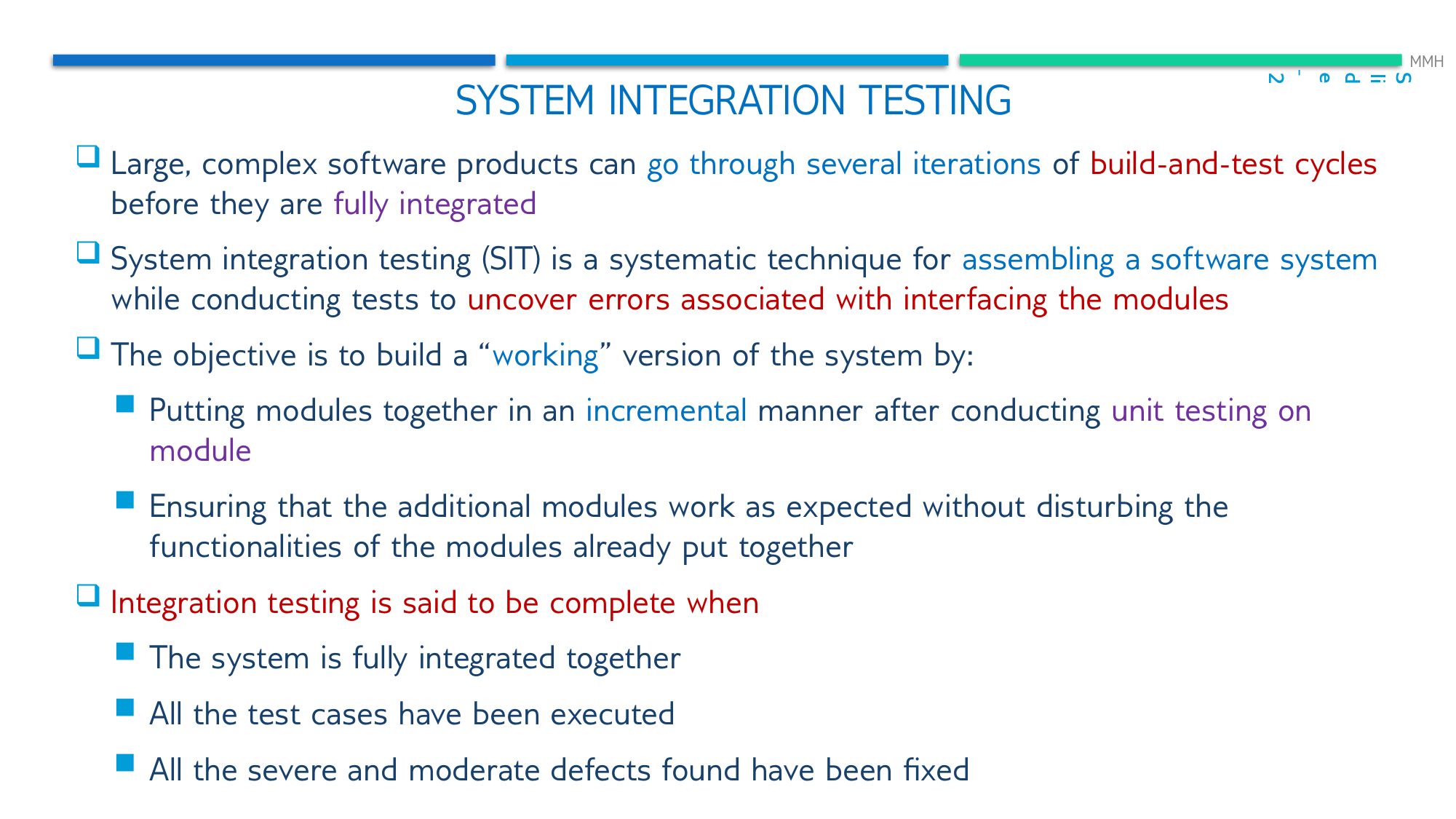

Slide - 2
    MMH
System integration testing
Large, complex software products can go through several iterations of build-and-test cycles before they are fully integrated
System integration testing (SIT) is a systematic technique for assembling a software system while conducting tests to uncover errors associated with interfacing the modules
The objective is to build a “working” version of the system by:
Putting modules together in an incremental manner after conducting unit testing on module
Ensuring that the additional modules work as expected without disturbing the functionalities of the modules already put together
Integration testing is said to be complete when
The system is fully integrated together
All the test cases have been executed
All the severe and moderate defects found have been fixed